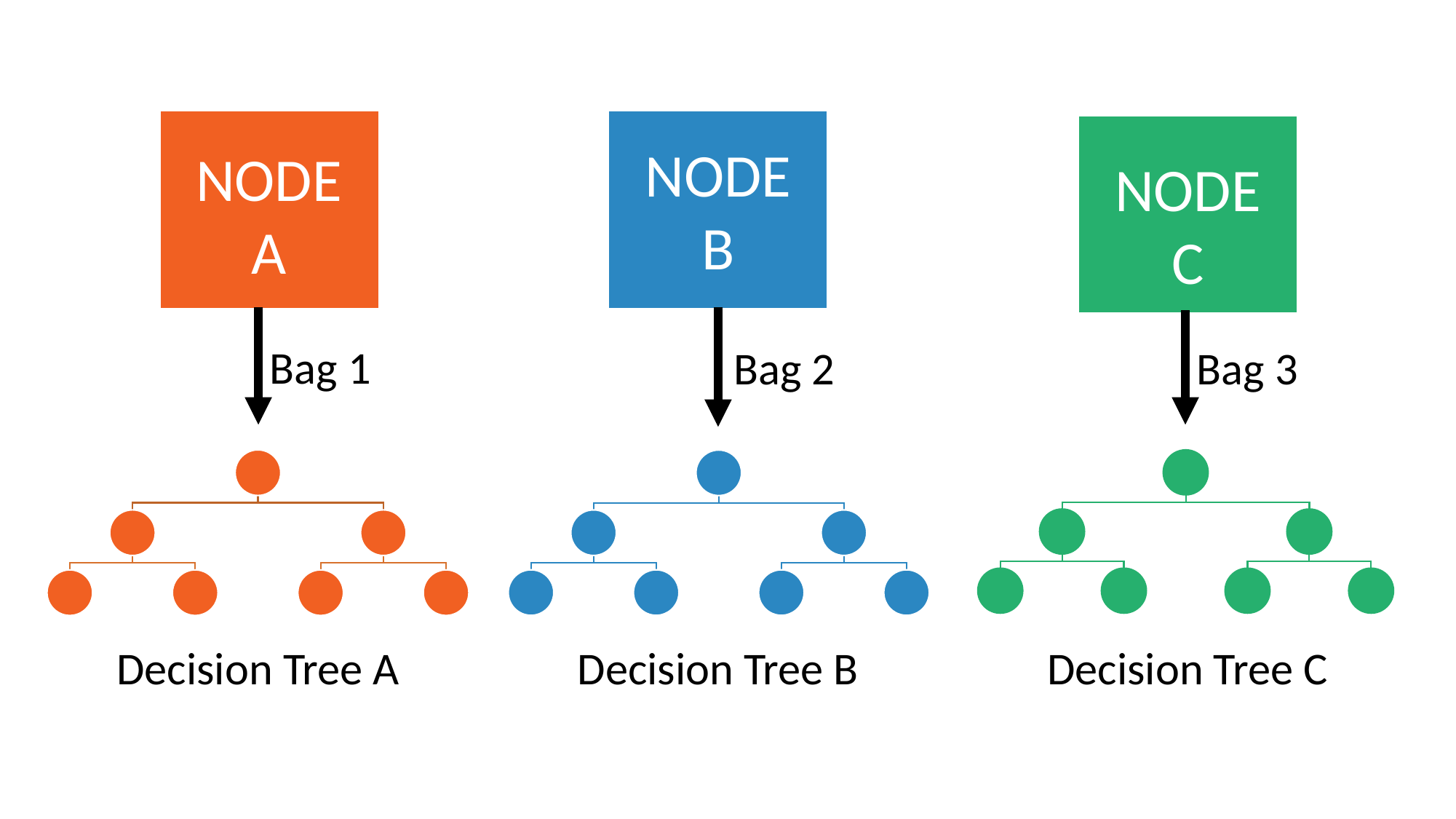

NODE
B
NODE
A
NODE
C
Bag 1
Bag 2
Bag 3

Decision Tree A
Decision Tree B
Decision Tree C